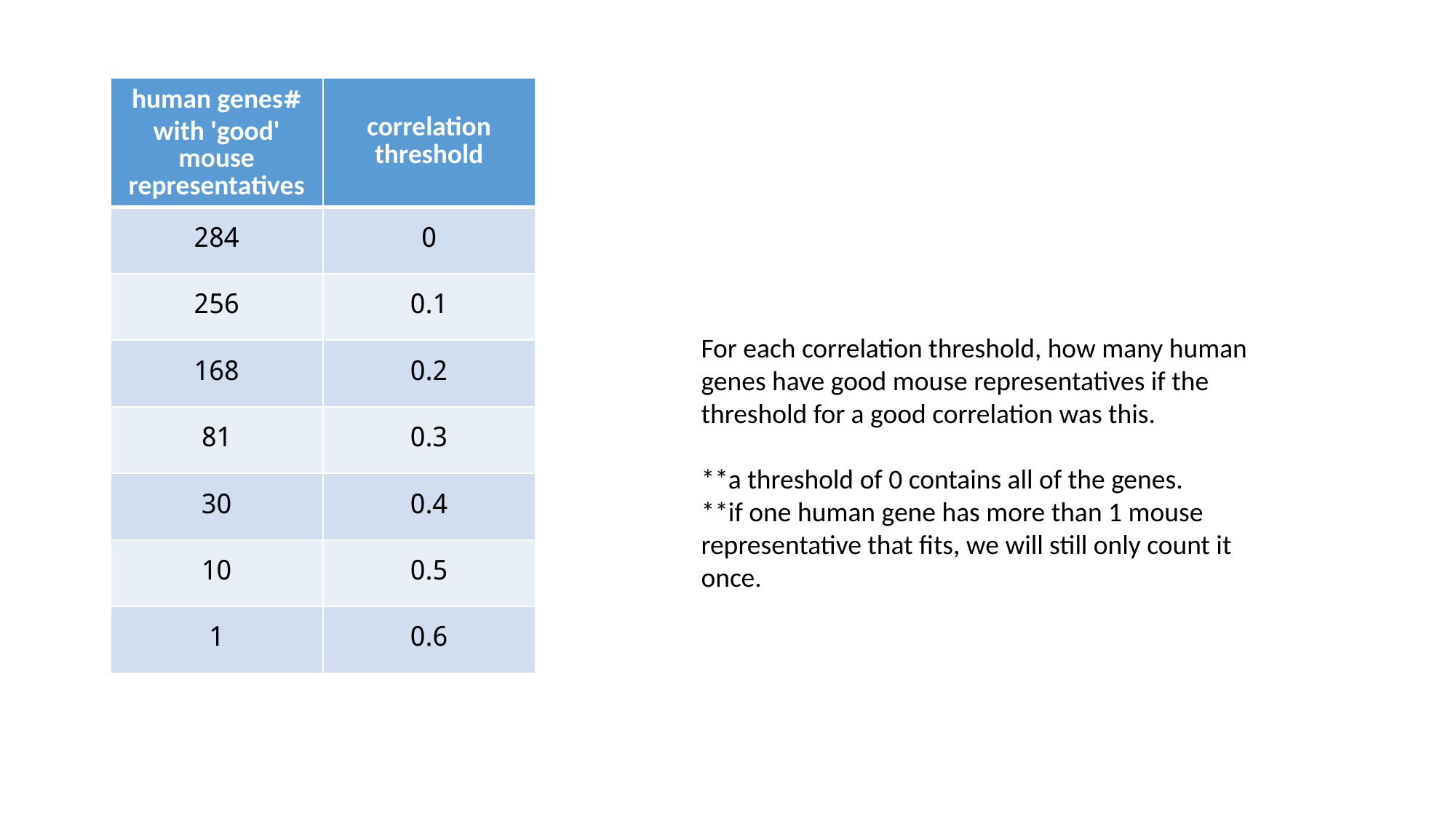

| #human genes with 'good' mouse representatives | correlation threshold |
| --- | --- |
| 284 | 0 |
| 256 | 0.1 |
| 168 | 0.2 |
| 81 | 0.3 |
| 30 | 0.4 |
| 10 | 0.5 |
| 1 | 0.6 |
For each correlation threshold, how many human genes have good mouse representatives if the threshold for a good correlation was this.

**a threshold of 0 contains all of the genes.
**if one human gene has more than 1 mouse representative that fits, we will still only count it once.